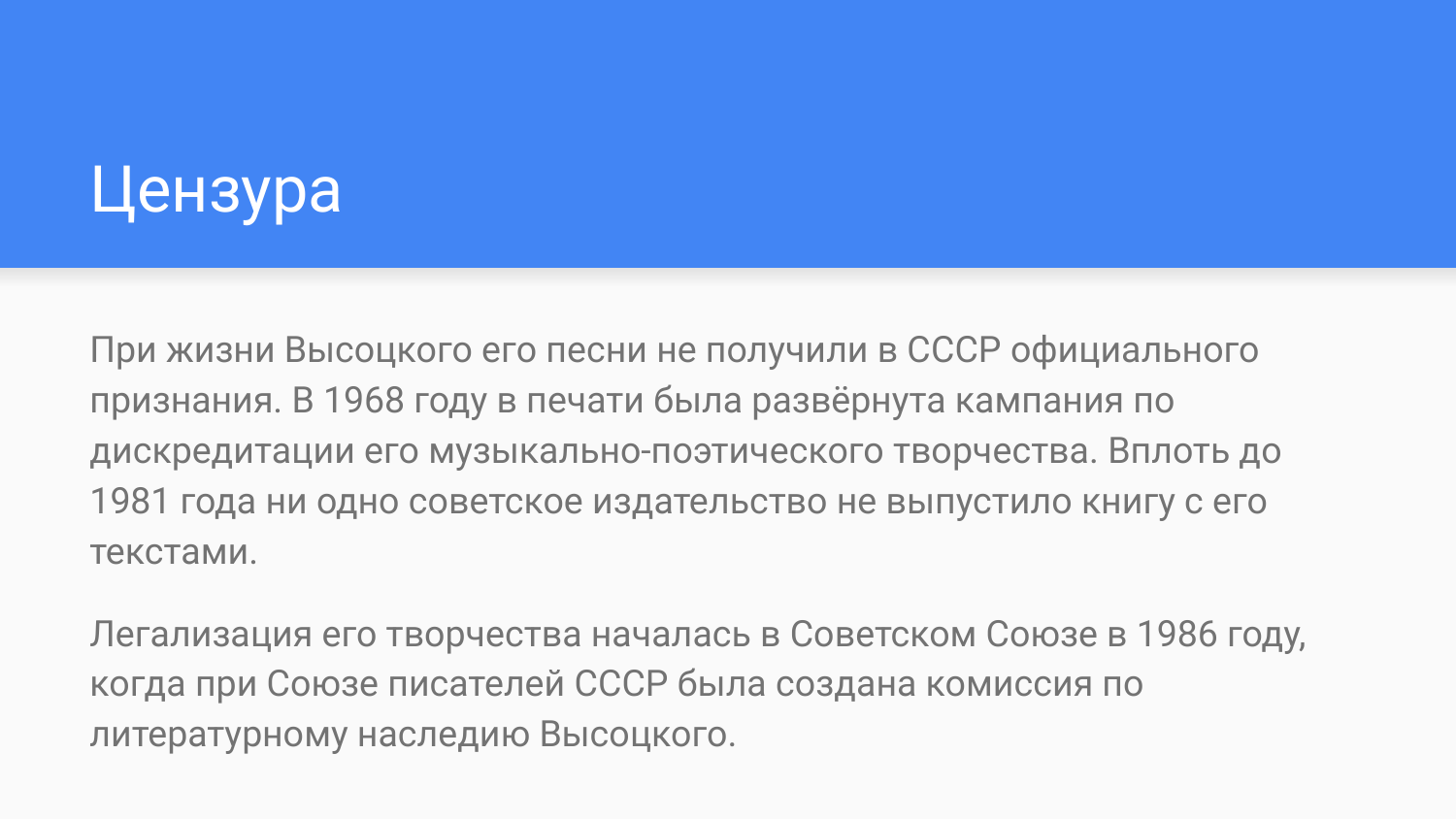

# Цензура
При жизни Высоцкого его песни не получили в СССР официального признания. В 1968 году в печати была развёрнута кампания по дискредитации его музыкально-поэтического творчества. Вплоть до 1981 года ни одно советское издательство не выпустило книгу с его текстами.
Легализация его творчества началась в Советском Союзе в 1986 году, когда при Союзе писателей СССР была создана комиссия по литературному наследию Высоцкого.